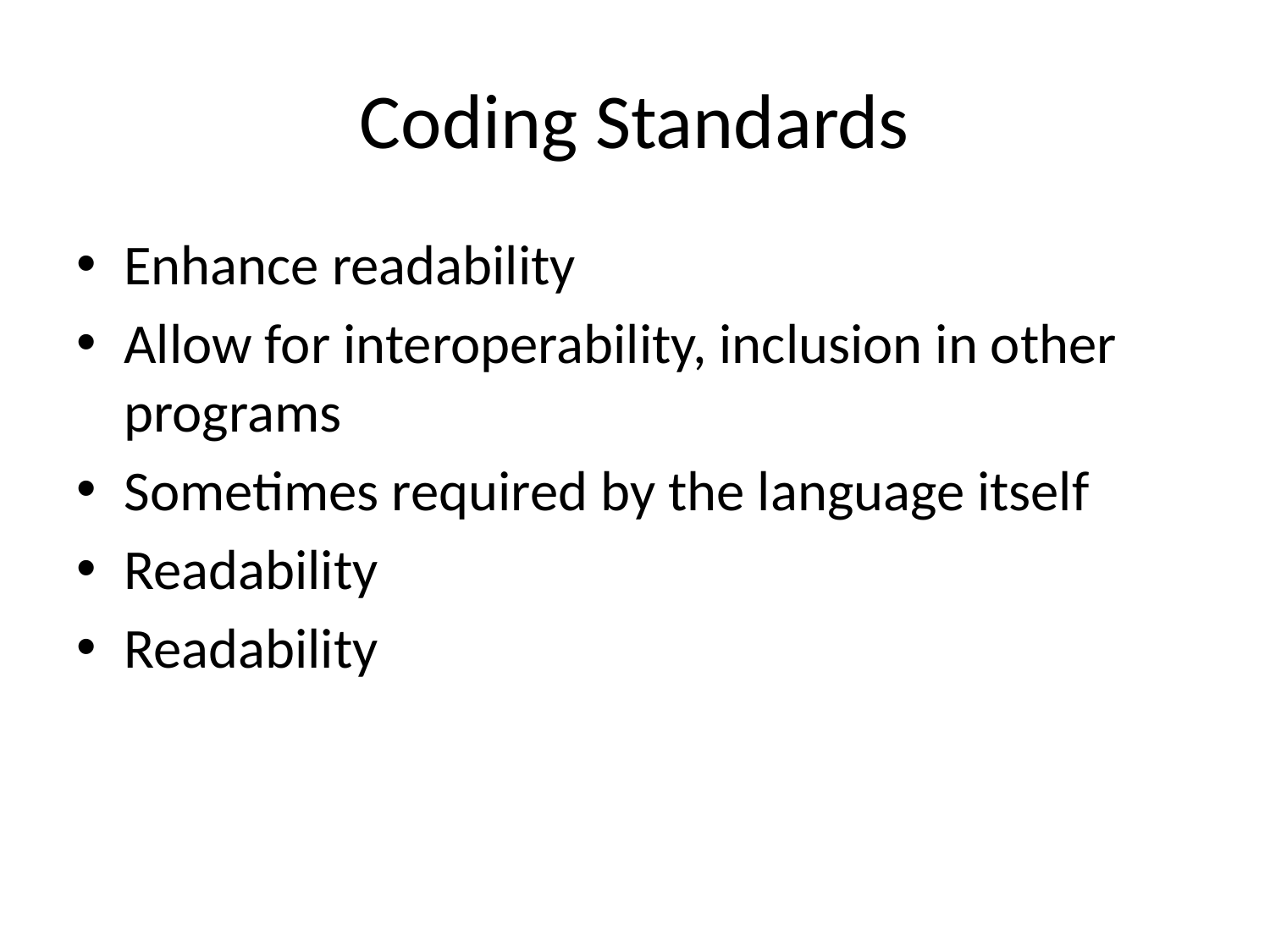

# Coding Standards
Enhance readability
Allow for interoperability, inclusion in other programs
Sometimes required by the language itself
Readability
Readability